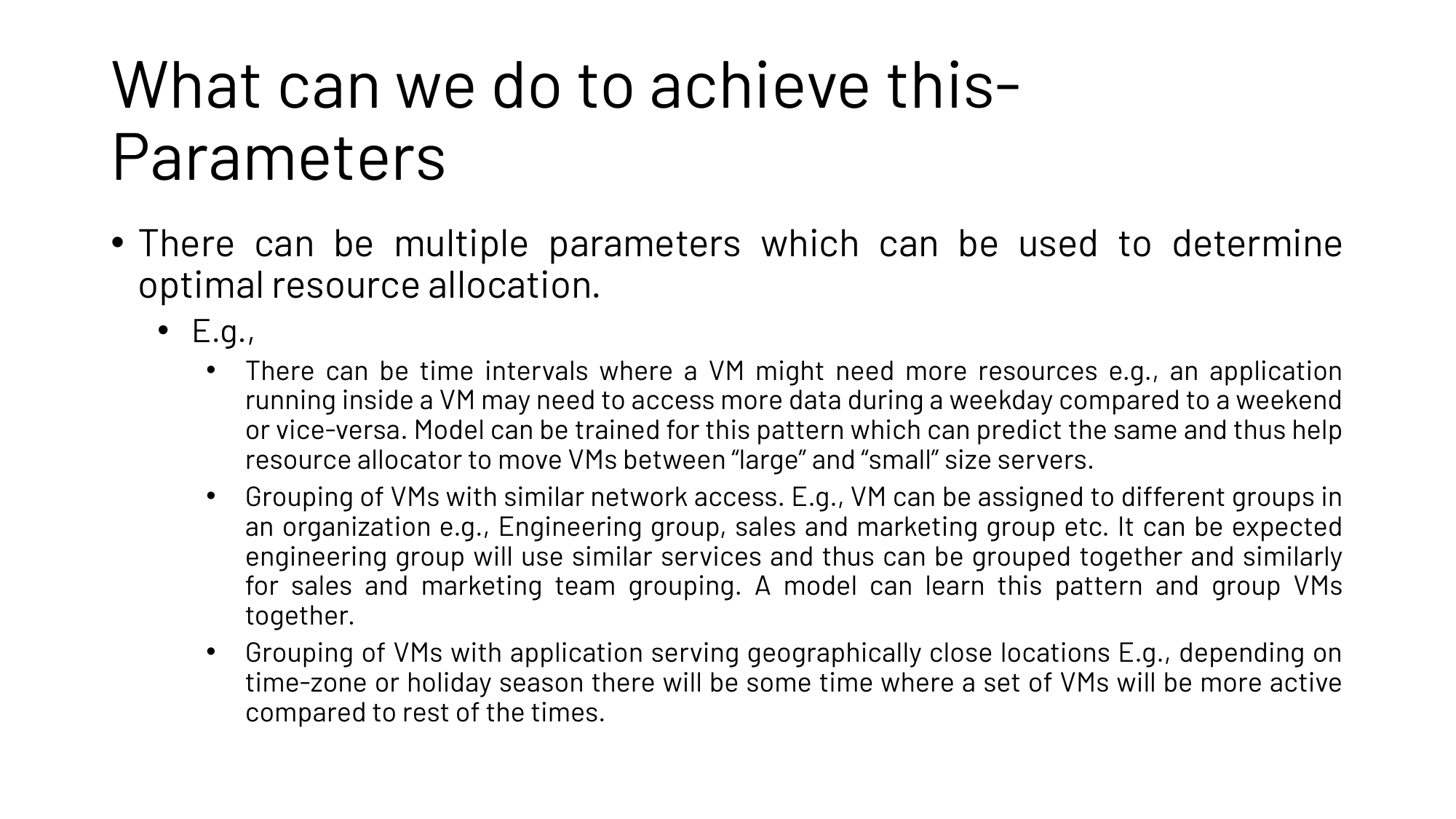

# What can we do to achieve this- Parameters
There can be multiple parameters which can be used to determine optimal resource allocation.
E.g.,
There can be time intervals where a VM might need more resources e.g., an application running inside a VM may need to access more data during a weekday compared to a weekend or vice-versa. Model can be trained for this pattern which can predict the same and thus help resource allocator to move VMs between “large” and “small” size servers.
Grouping of VMs with similar network access. E.g., VM can be assigned to different groups in an organization e.g., Engineering group, sales and marketing group etc. It can be expected engineering group will use similar services and thus can be grouped together and similarly for sales and marketing team grouping. A model can learn this pattern and group VMs together.
Grouping of VMs with application serving geographically close locations E.g., depending on time-zone or holiday season there will be some time where a set of VMs will be more active compared to rest of the times.